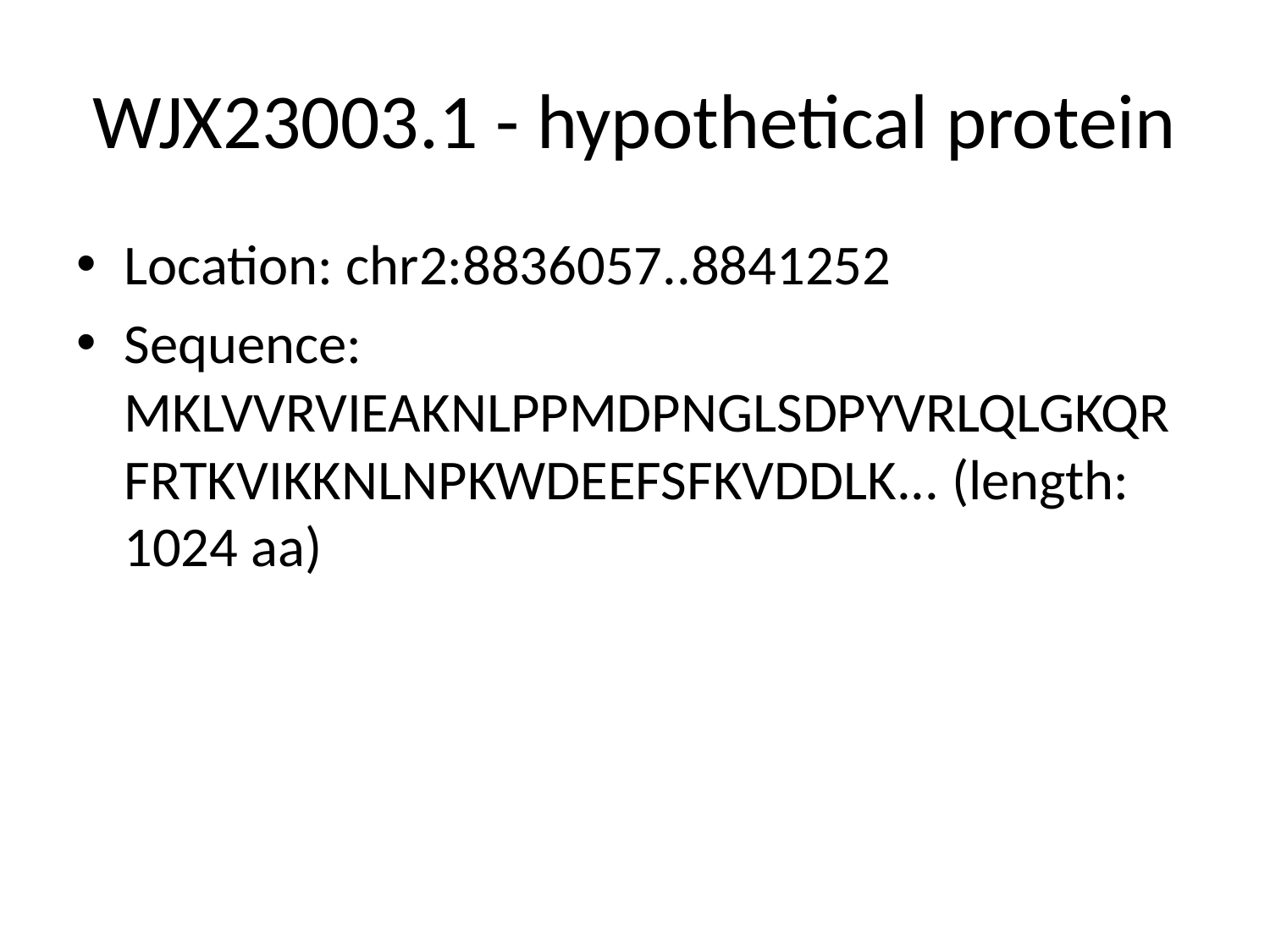

# WJX23003.1 - hypothetical protein
Location: chr2:8836057..8841252
Sequence: MKLVVRVIEAKNLPPMDPNGLSDPYVRLQLGKQRFRTKVIKKNLNPKWDEEFSFKVDDLK... (length: 1024 aa)